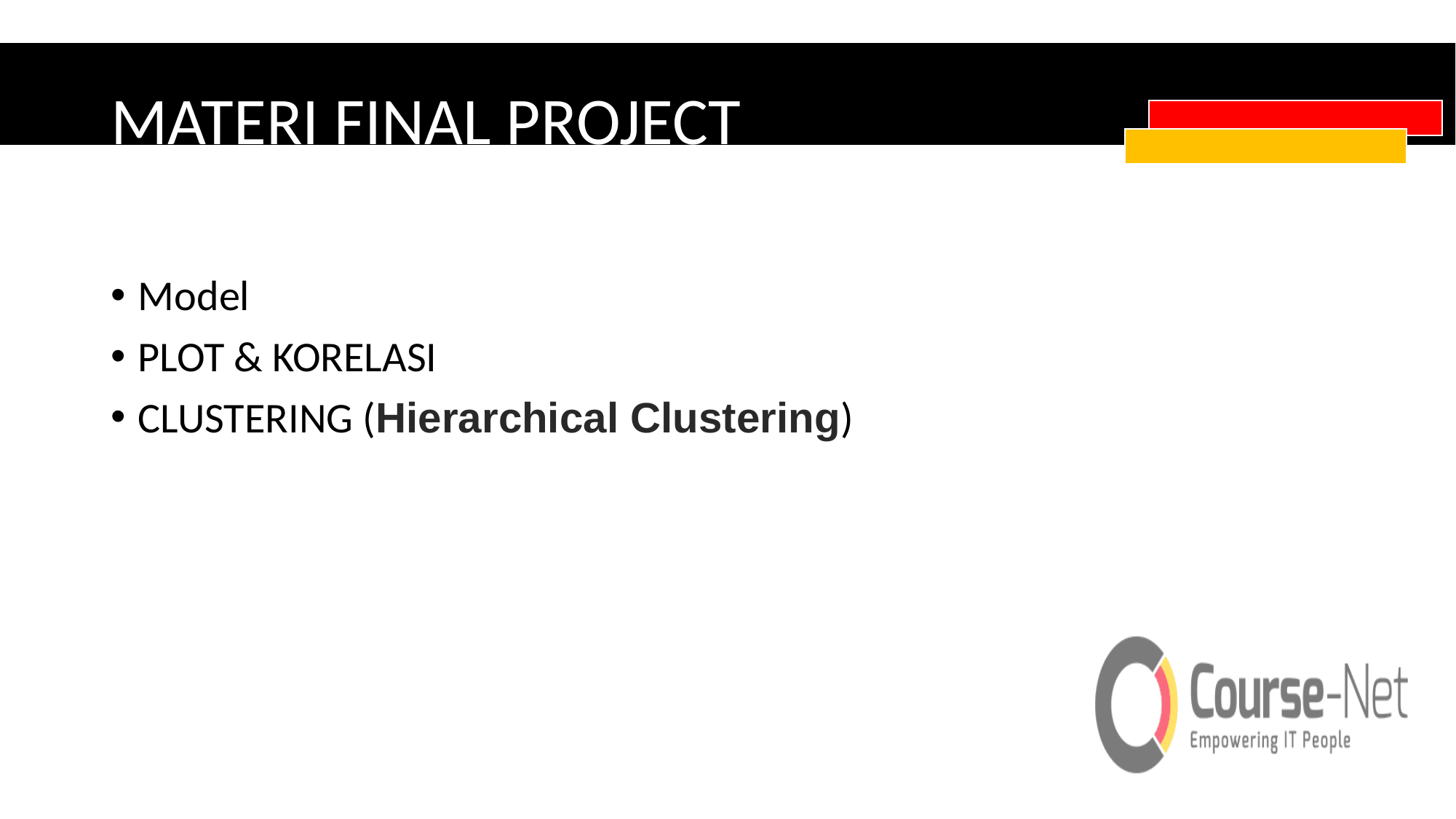

# MATERI FINAL PROJECT
Model
PLOT & KORELASI
CLUSTERING (Hierarchical Clustering)